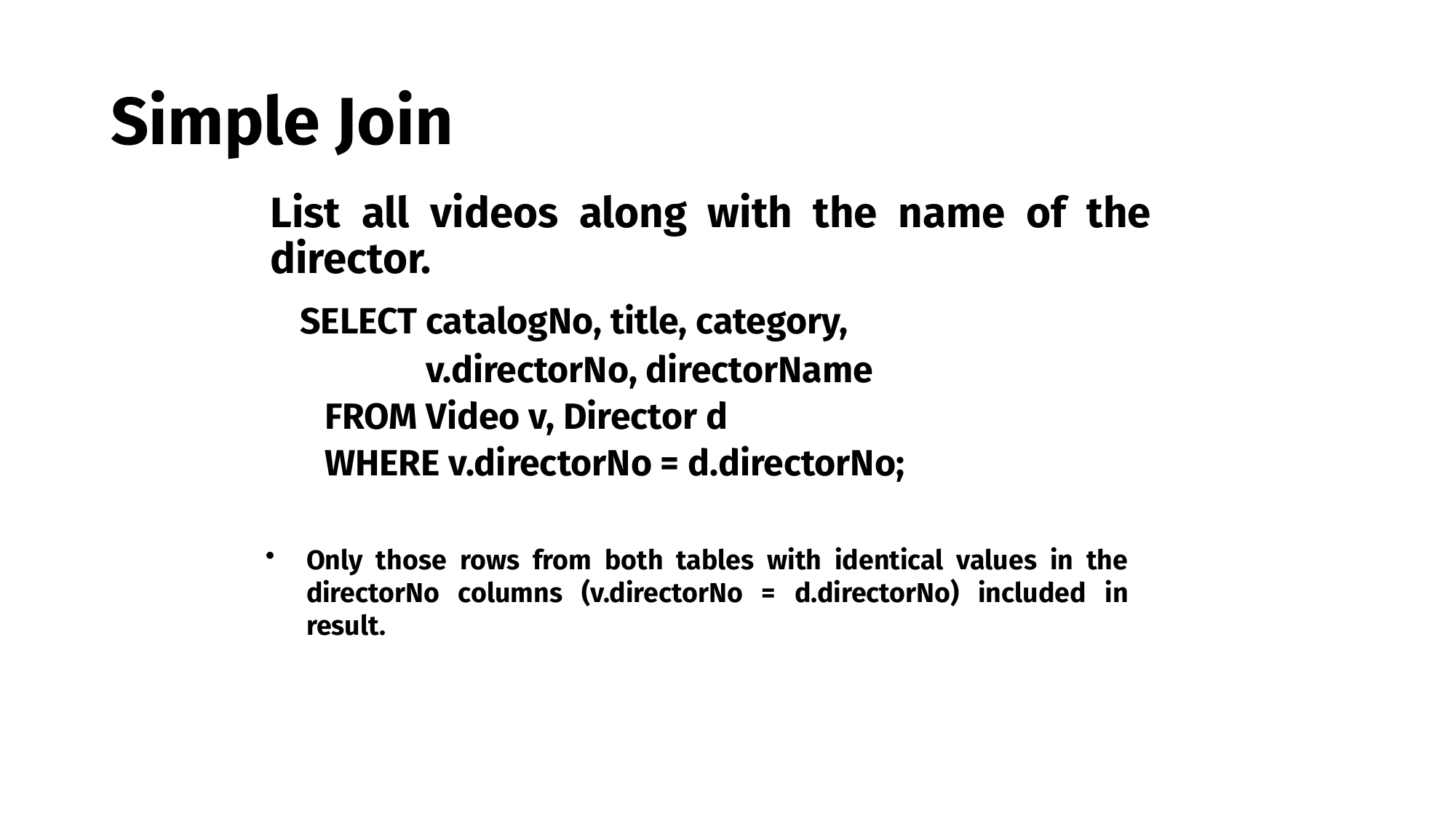

# Simple Join
	List all videos along with the name of the director.
	   SELECT catalogNo, title, category,
               v.directorNo, directorName
	FROM Video v, Director d
	WHERE v.directorNo = d.directorNo;
Only those rows from both tables with identical values in the directorNo columns (v.directorNo = d.directorNo) included in result.